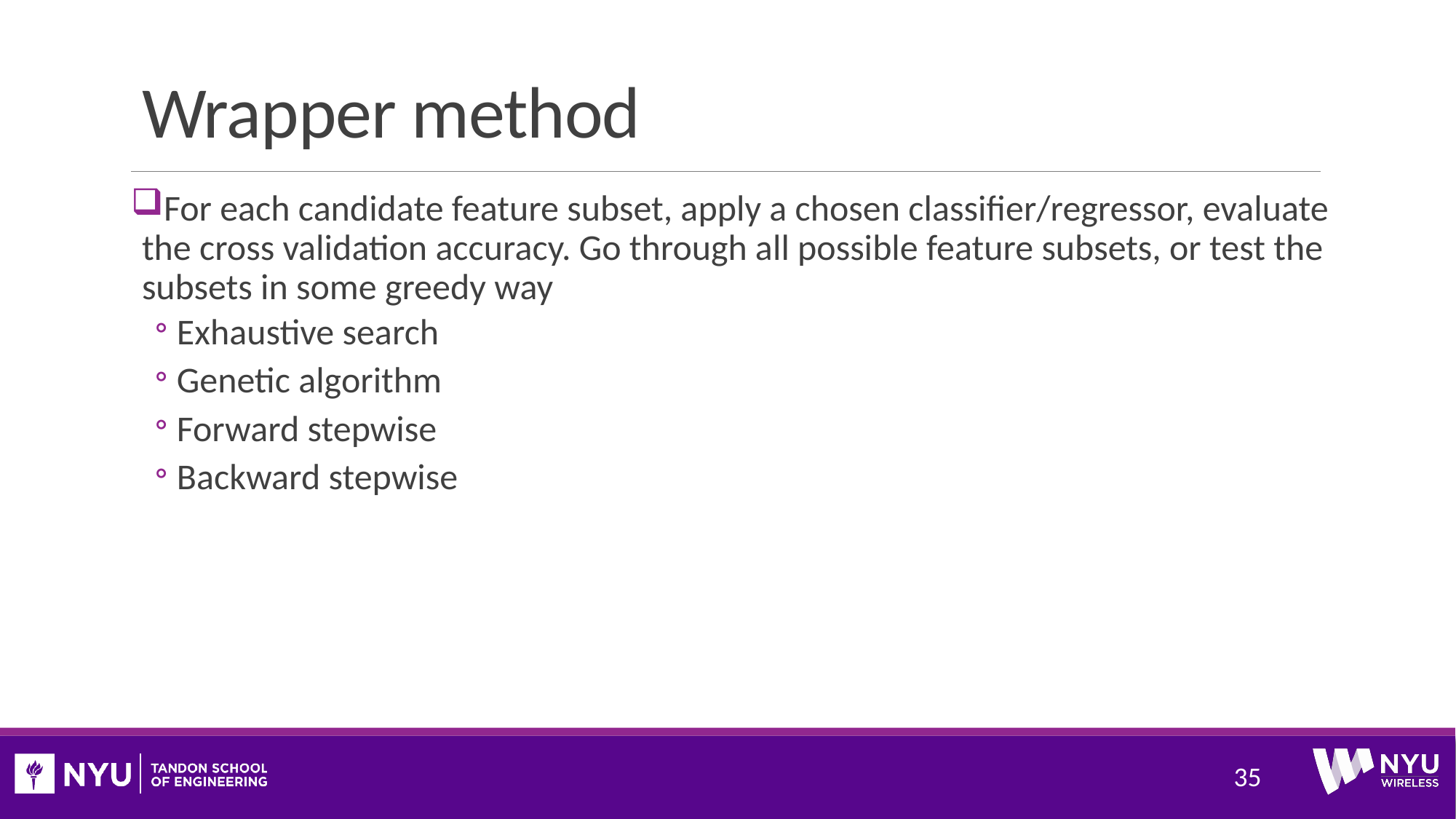

# Wrapper method
For each candidate feature subset, apply a chosen classifier/regressor, evaluate the cross validation accuracy. Go through all possible feature subsets, or test the subsets in some greedy way
Exhaustive search
Genetic algorithm
Forward stepwise
Backward stepwise
35